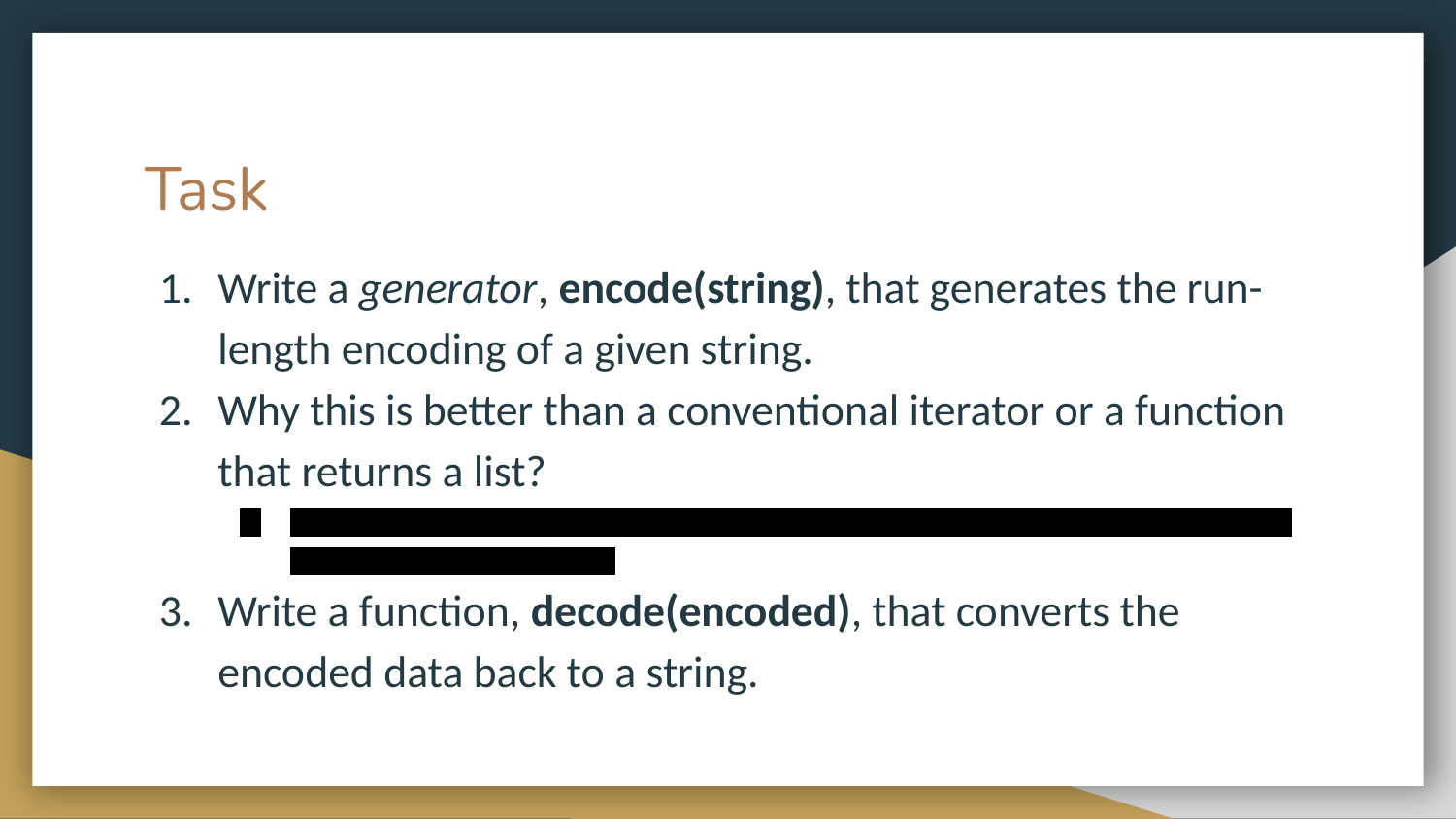

# Task
Write a generator, encode(string), that generates the run-length encoding of a given string.
Why this is better than a conventional iterator or a function that returns a list?
Slide 6, point 2: we don’t have to explicitly define state for generators since it maintains it for us between next() calls
Write a function, decode(encoded), that converts the encoded data back to a string.